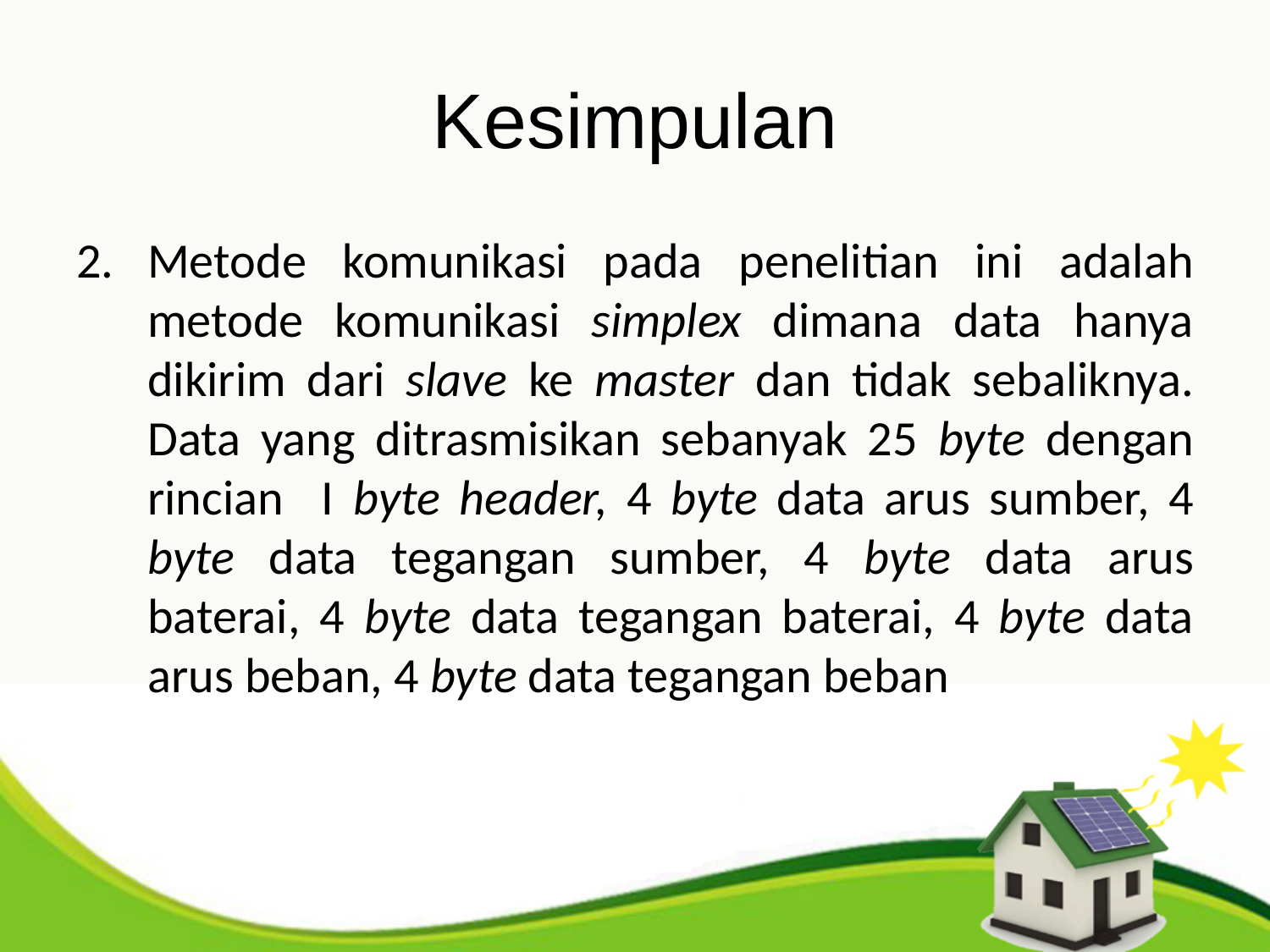

# Kesimpulan
Metode komunikasi pada penelitian ini adalah metode komunikasi simplex dimana data hanya dikirim dari slave ke master dan tidak sebaliknya. Data yang ditrasmisikan sebanyak 25 byte dengan rincian  I byte header, 4 byte data arus sumber, 4 byte data tegangan sumber, 4 byte data arus baterai, 4 byte data tegangan baterai, 4 byte data arus beban, 4 byte data tegangan beban